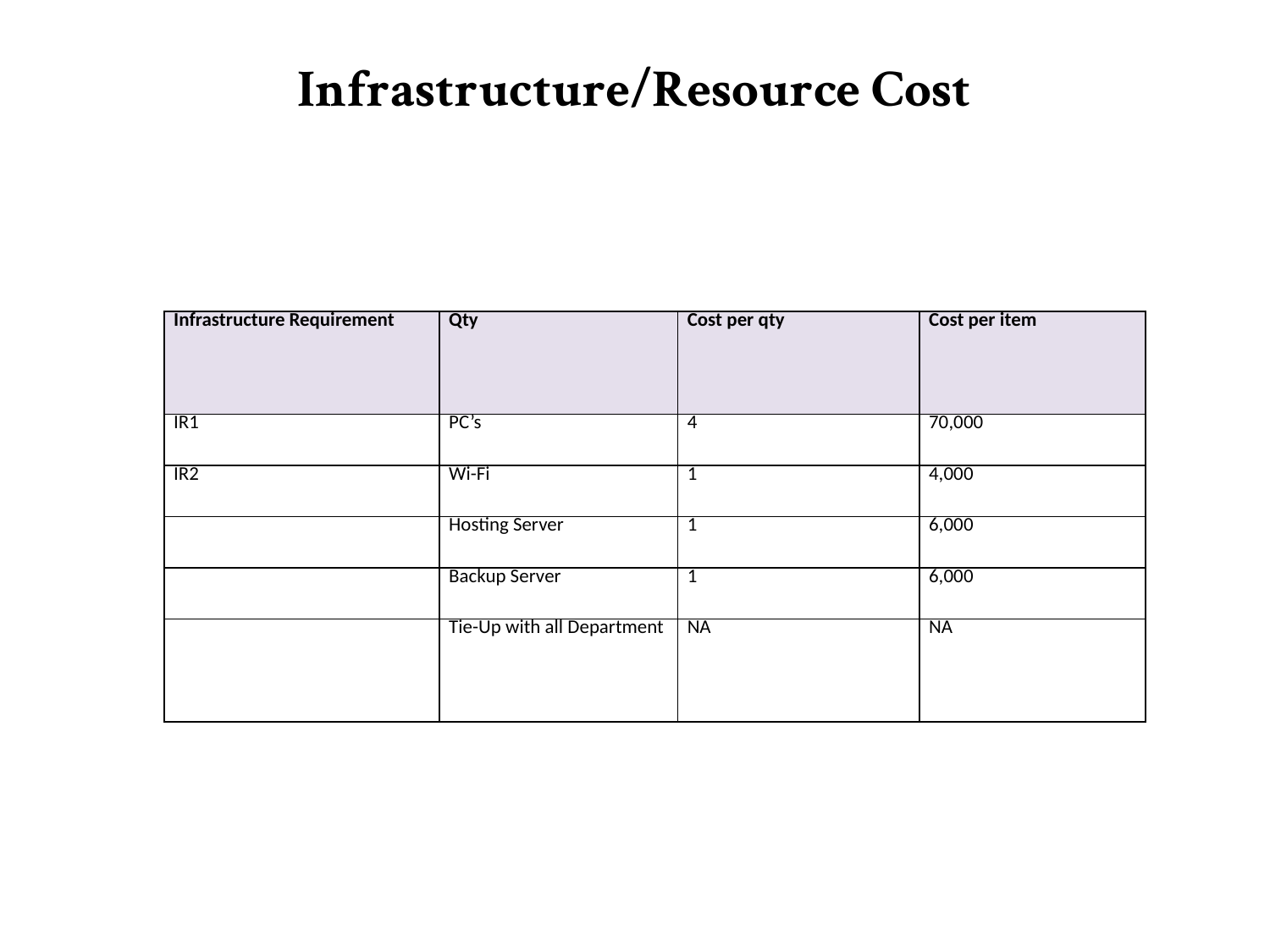

# Infrastructure/Resource Cost
| Infrastructure Requirement | Qty | Cost per qty | Cost per item |
| --- | --- | --- | --- |
| IR1 | PC’s | 4 | 70,000 |
| IR2 | Wi-Fi | 1 | 4,000 |
|  | Hosting Server | 1 | 6,000 |
|  | Backup Server | 1 | 6,000 |
|  | Tie-Up with all Department | NA | NA |